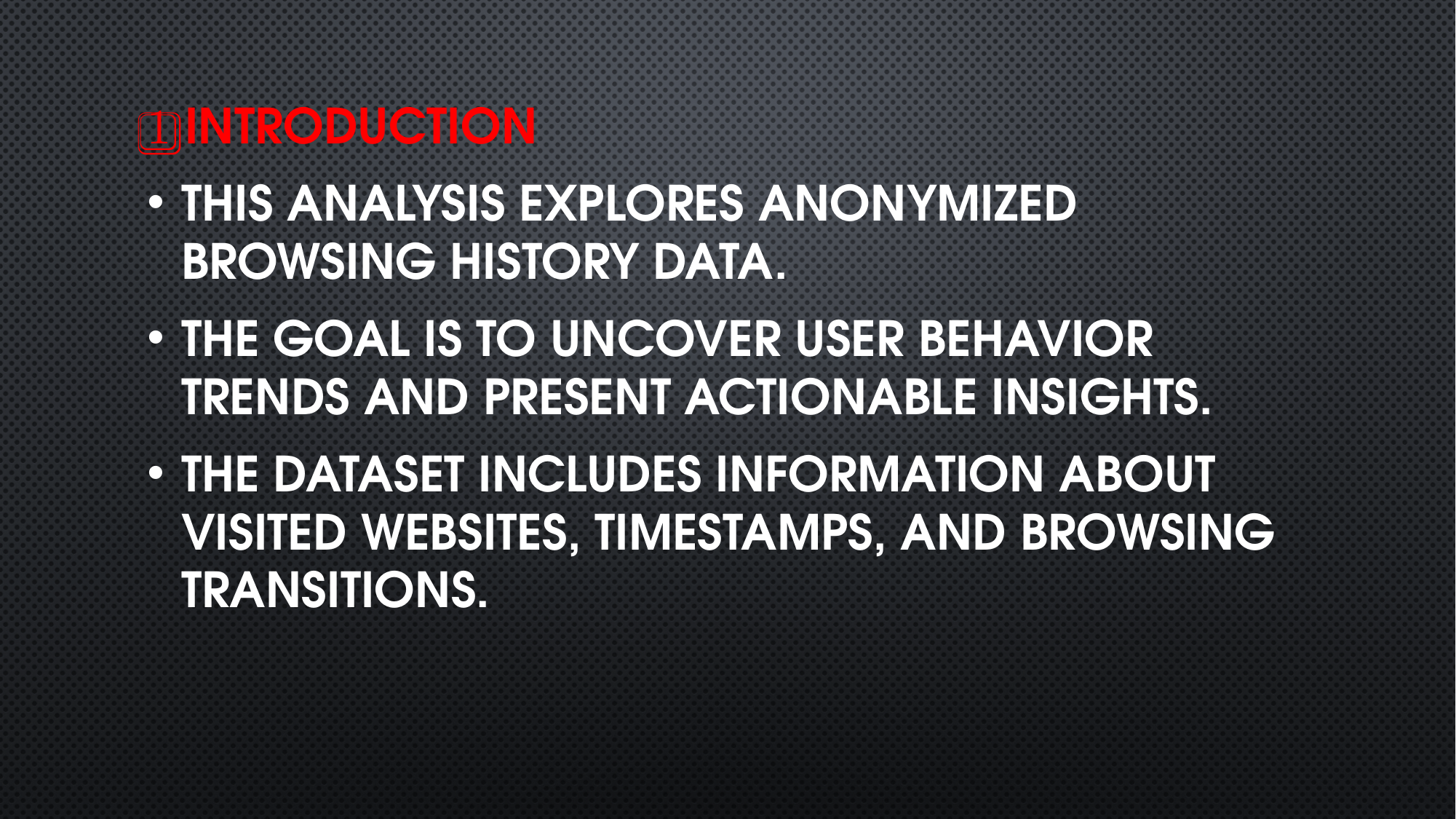

1️⃣ Introduction
This analysis explores anonymized browsing history data.
The goal is to uncover user behavior trends and present actionable insights.
The dataset includes information about visited websites, timestamps, and browsing transitions.